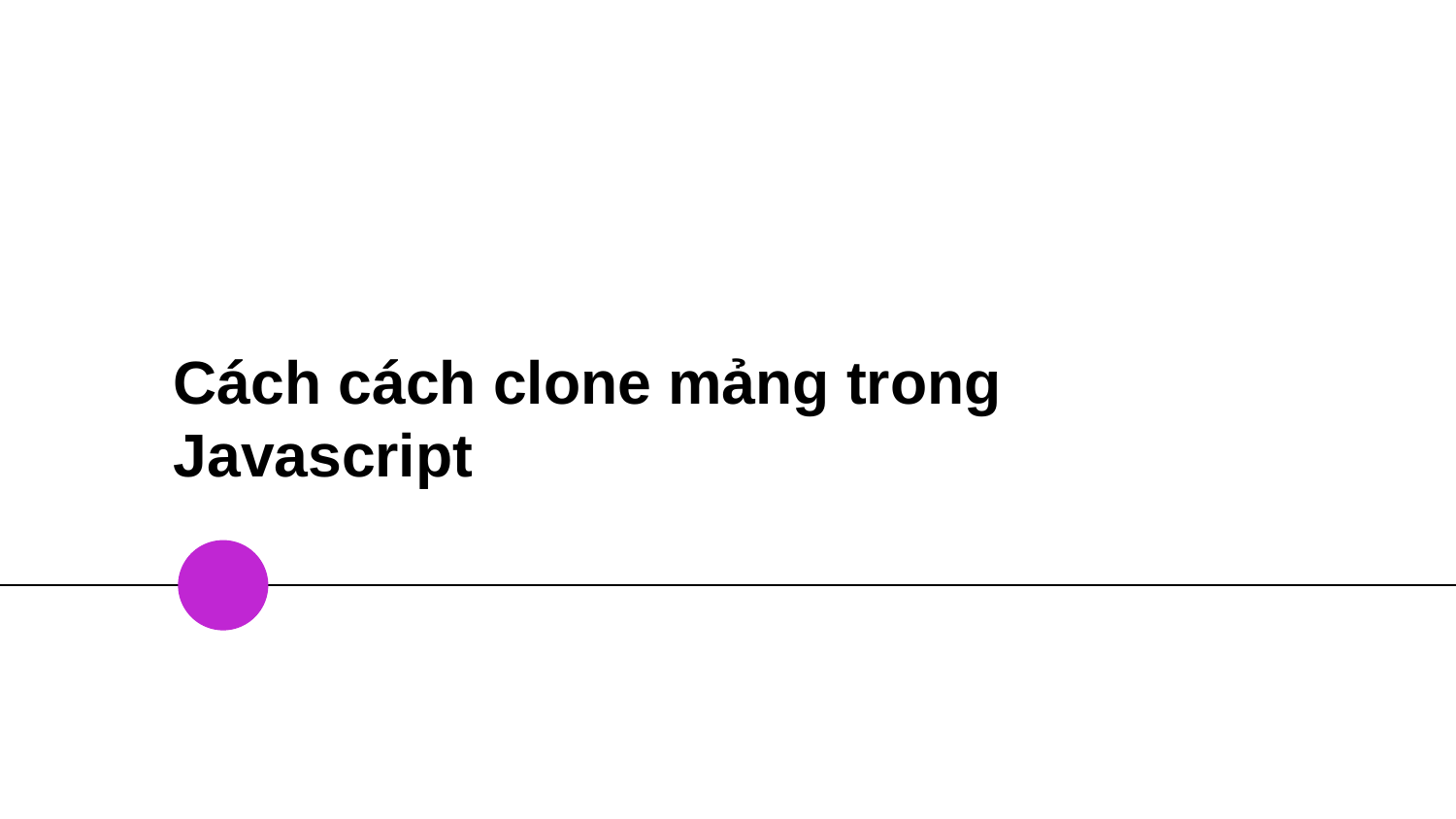

# Cách cách clone mảng trong Javascript